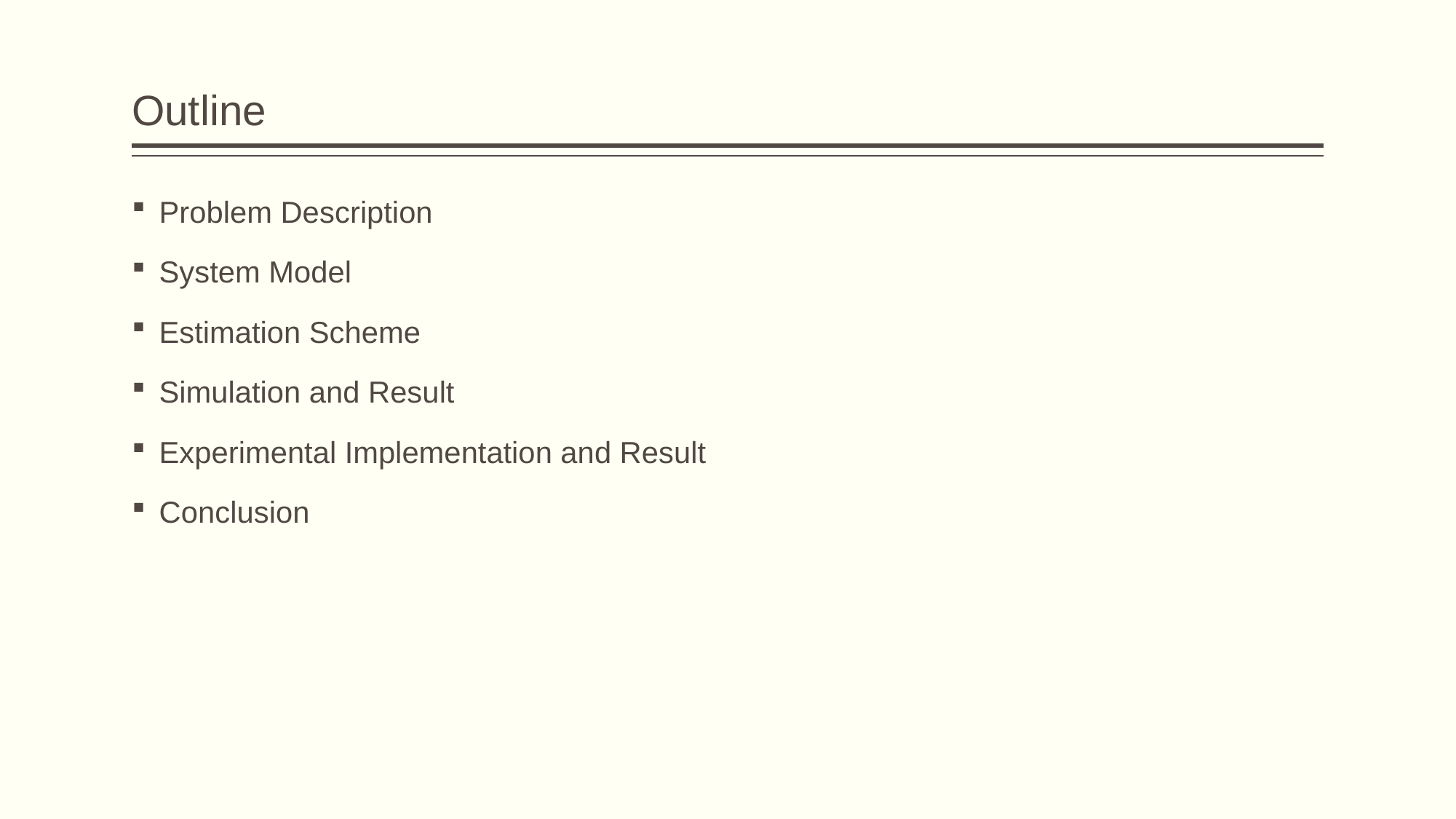

# Outline
Problem Description
System Model
Estimation Scheme
Simulation and Result
Experimental Implementation and Result
Conclusion